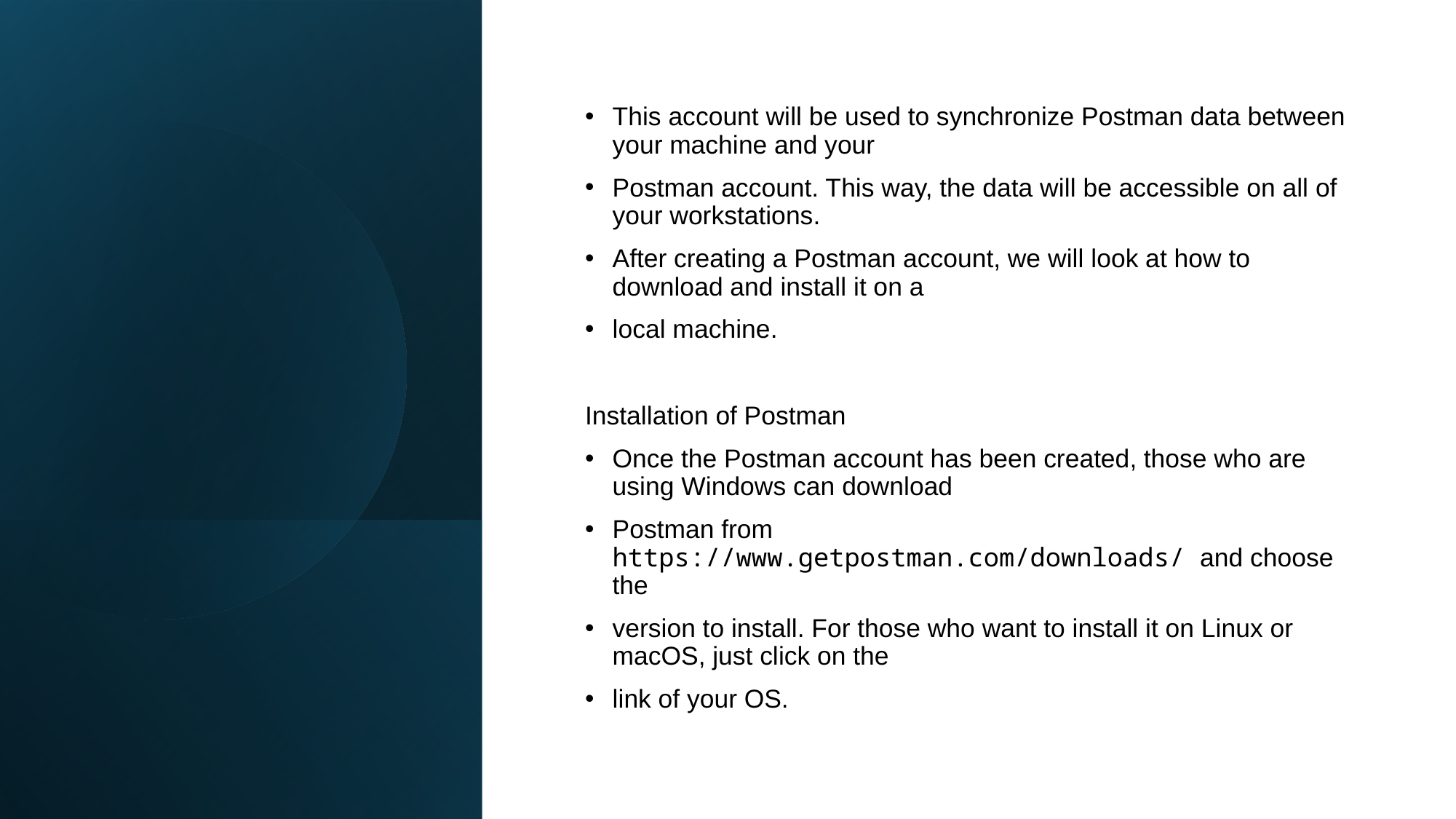

#
This account will be used to synchronize Postman data between your machine and your
Postman account. This way, the data will be accessible on all of your workstations.
After creating a Postman account, we will look at how to download and install it on a
local machine.

Installation of Postman
Once the Postman account has been created, those who are using Windows can download
Postman from https://www.getpostman.com/downloads/ and choose the
version to install. For those who want to install it on Linux or macOS, just click on the
link of your OS.